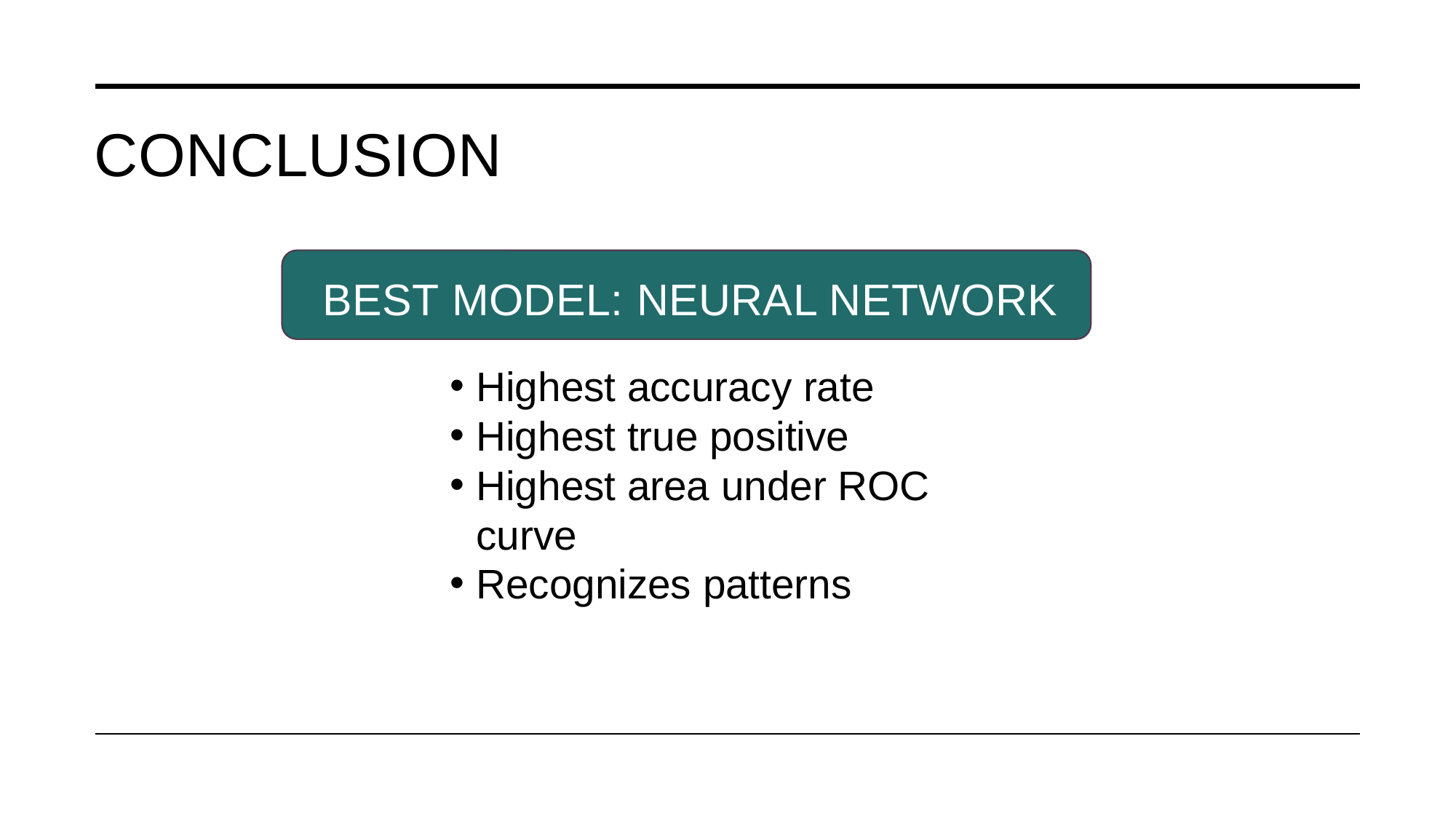

# conclusion

Best Model: Neural Network

Highest accuracy rate
Highest true positive
Highest area under ROC curve
Recognizes patterns